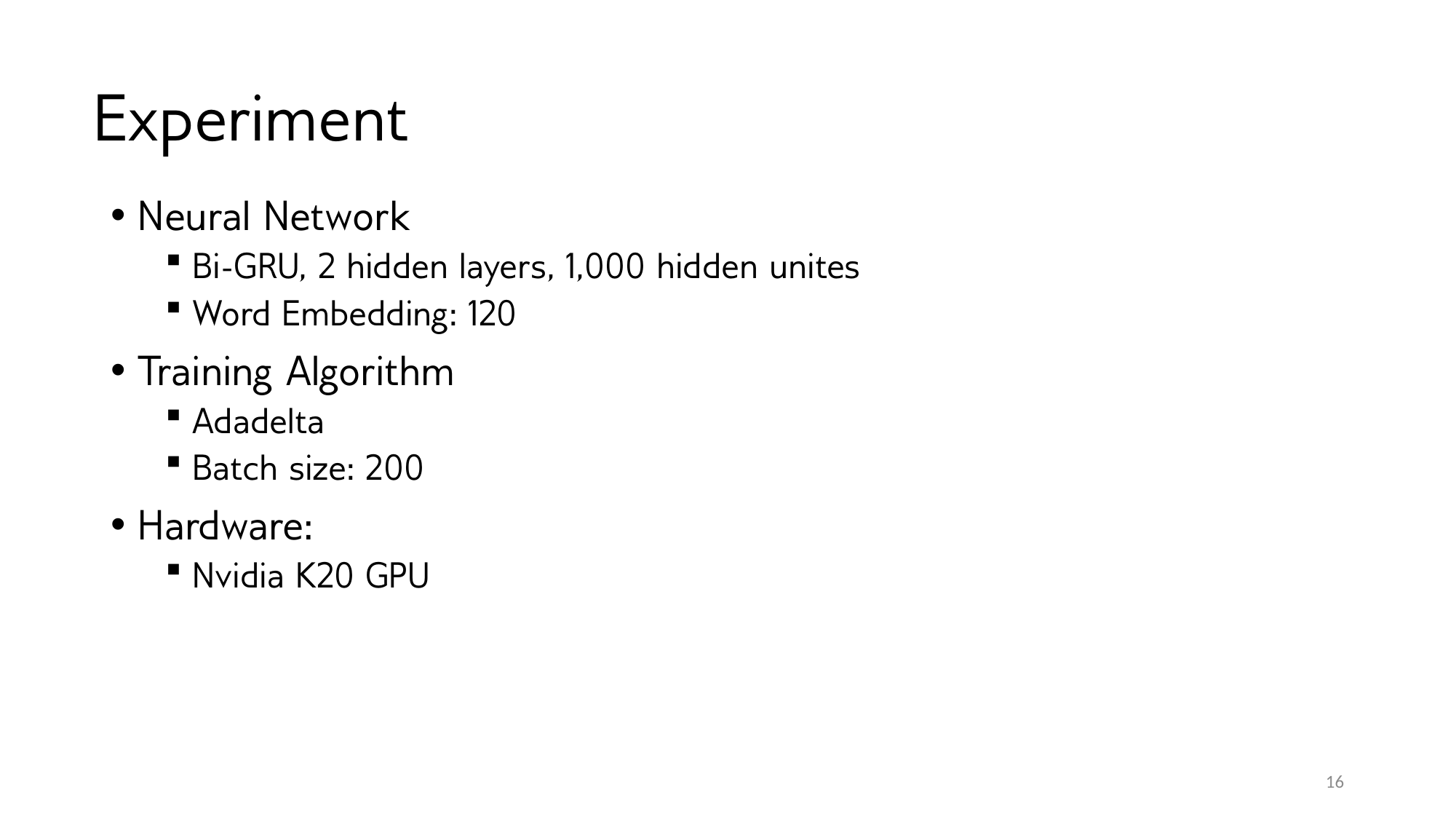

# Experiment
Neural Network
Bi-GRU, 2 hidden layers, 1,000 hidden unites
Word Embedding: 120
Training Algorithm
Adadelta
Batch size: 200
Hardware:
Nvidia K20 GPU

16